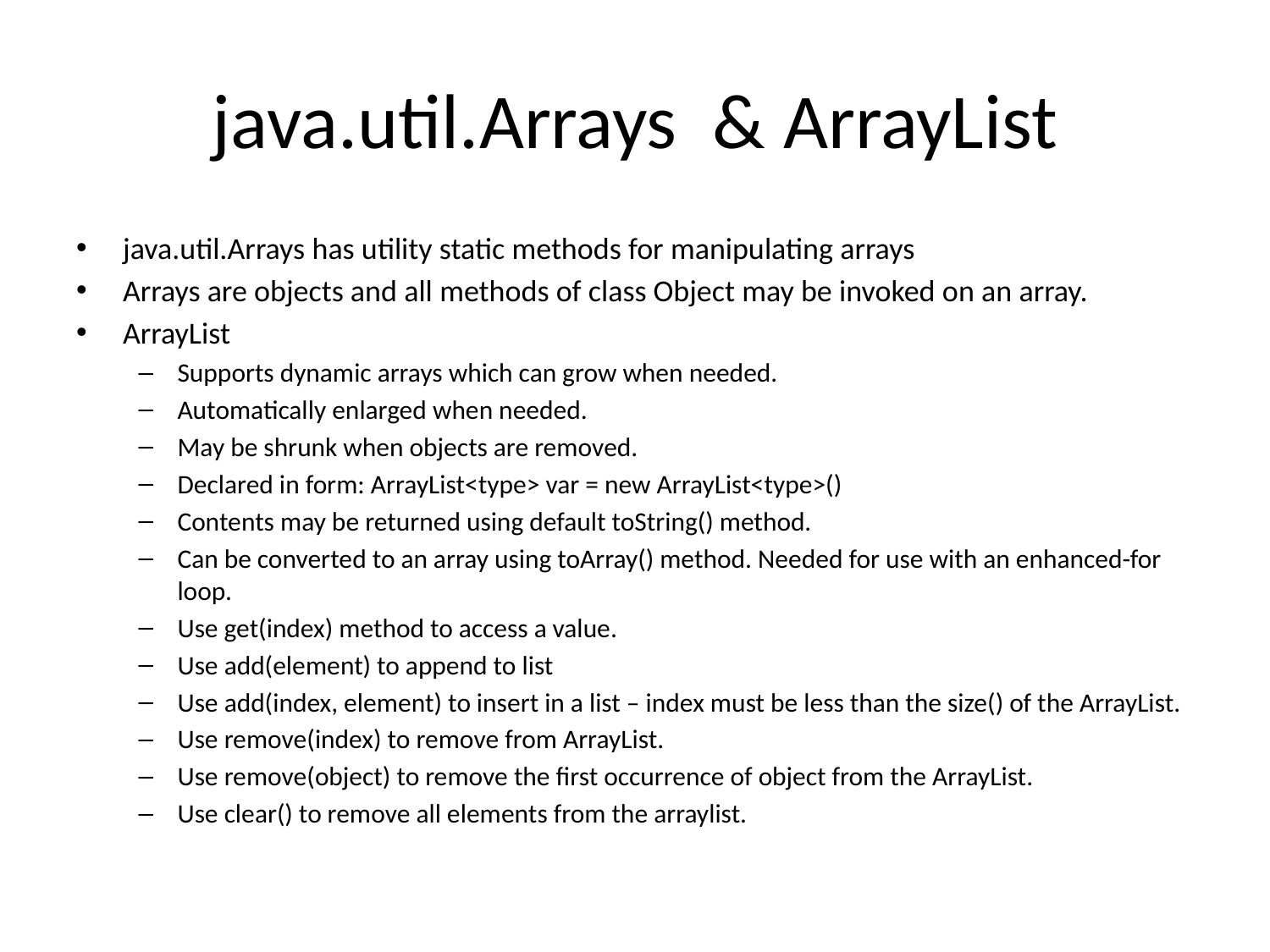

# java.util.Arrays  & ArrayList
java.util.Arrays has utility static methods for manipulating arrays
Arrays are objects and all methods of class Object may be invoked on an array.
ArrayList
Supports dynamic arrays which can grow when needed.
Automatically enlarged when needed.
May be shrunk when objects are removed.
Declared in form: ArrayList<type> var = new ArrayList<type>()
Contents may be returned using default toString() method.
Can be converted to an array using toArray() method. Needed for use with an enhanced-for loop.
Use get(index) method to access a value.
Use add(element) to append to list
Use add(index, element) to insert in a list – index must be less than the size() of the ArrayList.
Use remove(index) to remove from ArrayList.
Use remove(object) to remove the first occurrence of object from the ArrayList.
Use clear() to remove all elements from the arraylist.